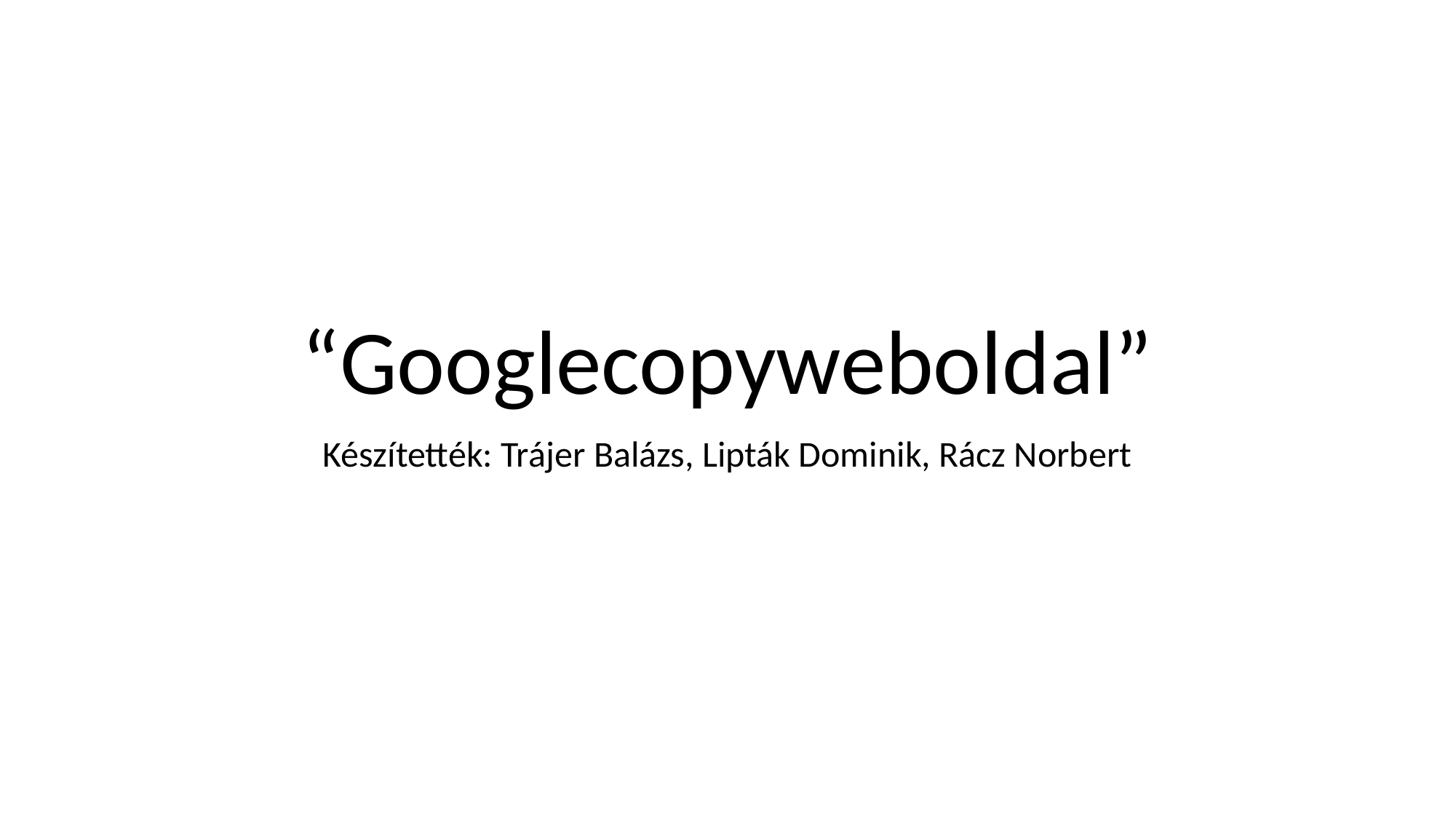

# “Googlecopyweboldal”
Készítették: Trájer Balázs, Lipták Dominik, Rácz Norbert